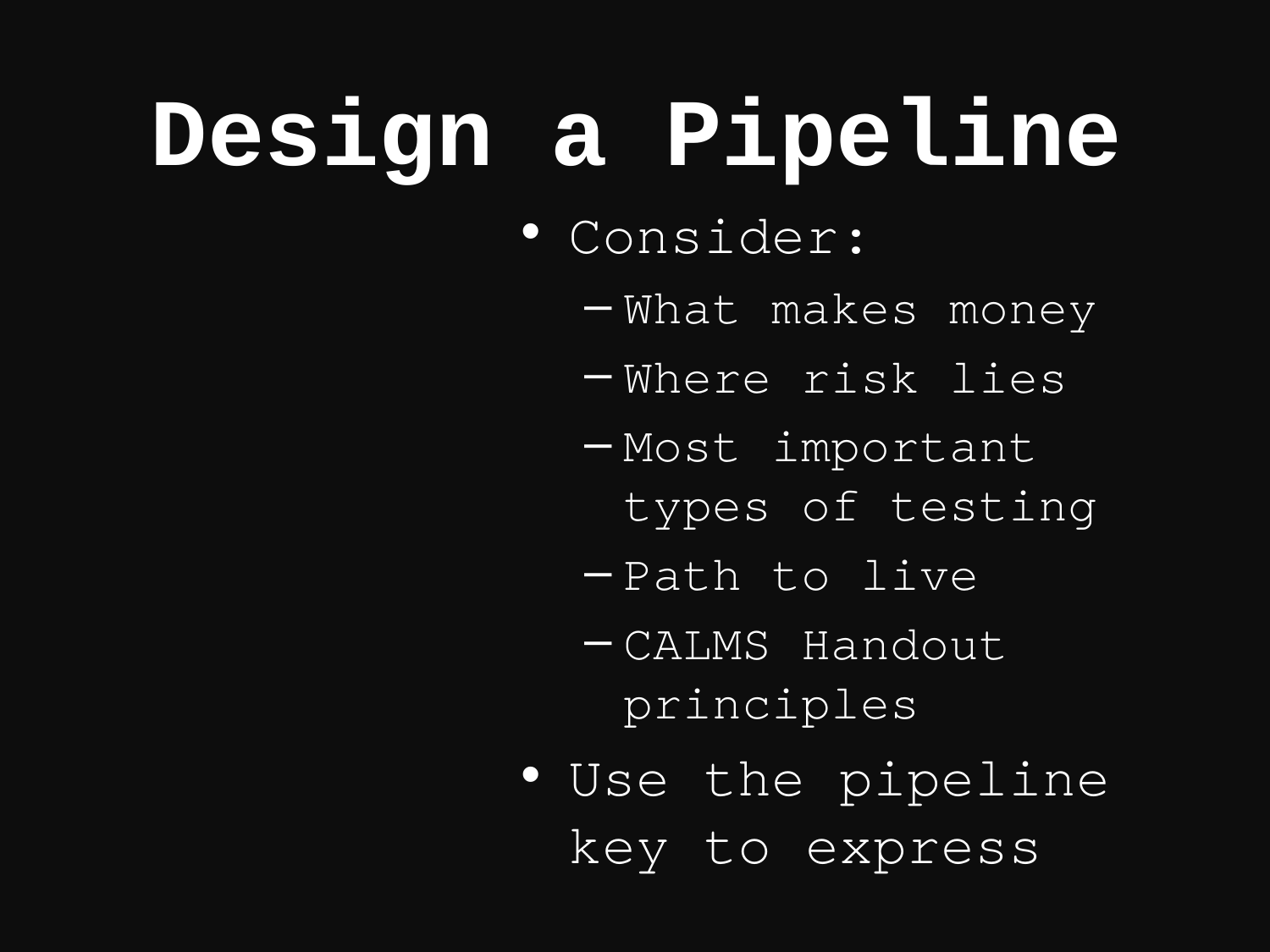

Design a Pipeline
Consider:
What makes money
Where risk lies
Most important types of testing
Path to live
CALMS Handout principles
Use the pipeline key to express